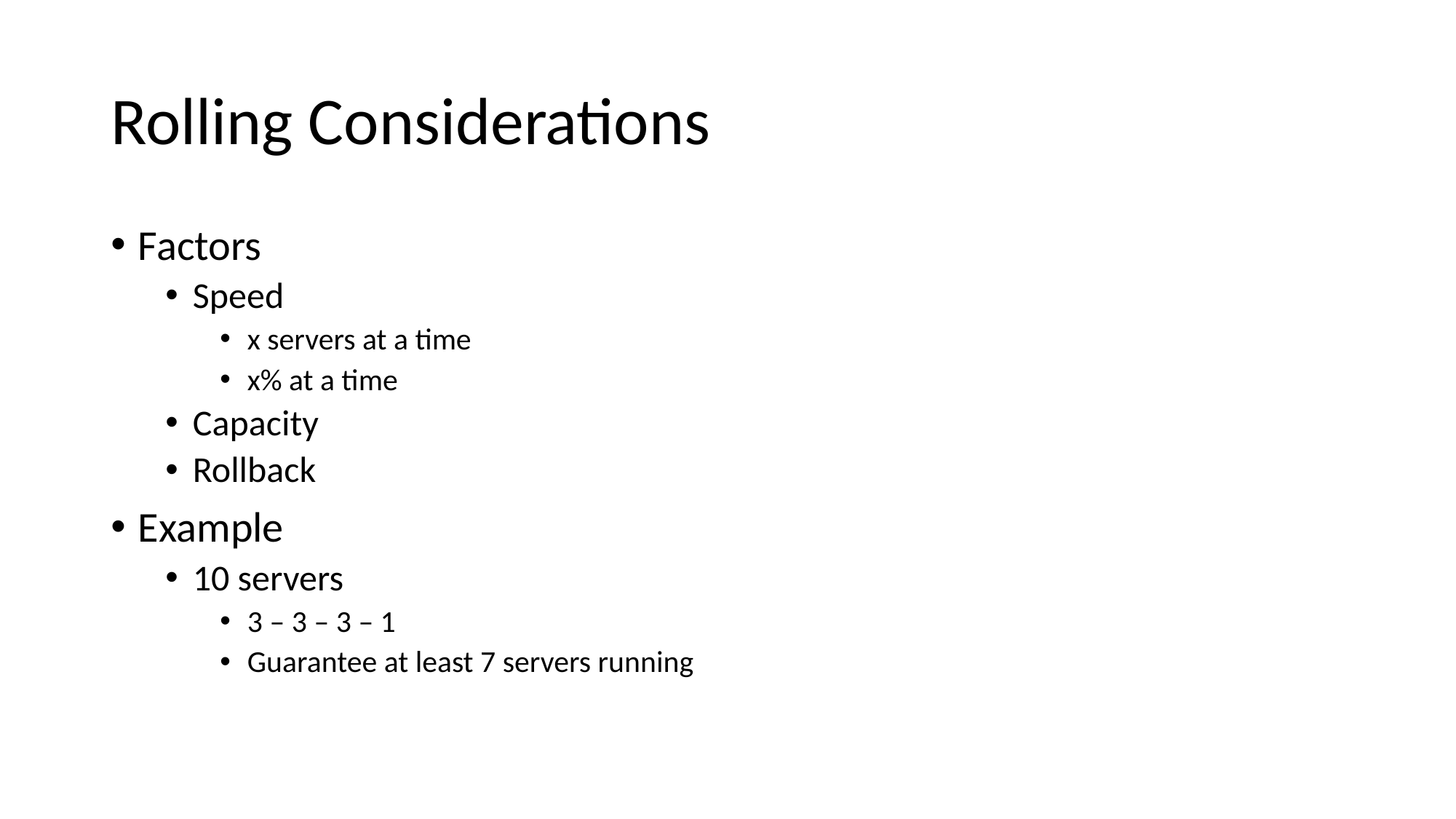

# Rolling Considerations
Factors
Speed
x servers at a time
x% at a time
Capacity
Rollback
Example
10 servers
3 – 3 – 3 – 1
Guarantee at least 7 servers running